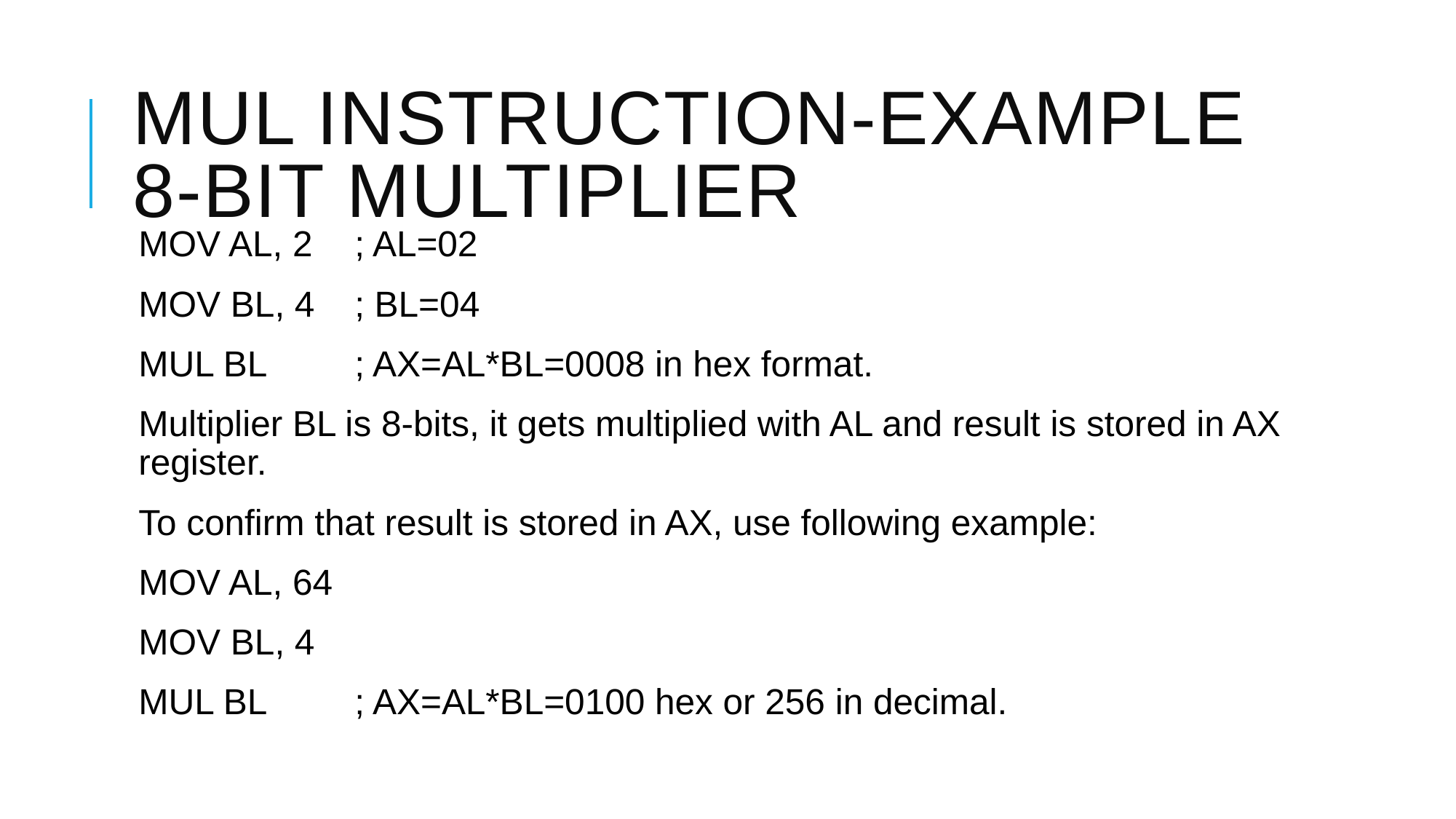

# MUL instruction-example 8-bit multiplier
MOV AL, 2	; AL=02
MOV BL, 4	; BL=04
MUL BL		; AX=AL*BL=0008 in hex format.
Multiplier BL is 8-bits, it gets multiplied with AL and result is stored in AX register.
To confirm that result is stored in AX, use following example:
MOV AL, 64
MOV BL, 4
MUL BL		; AX=AL*BL=0100 hex or 256 in decimal.